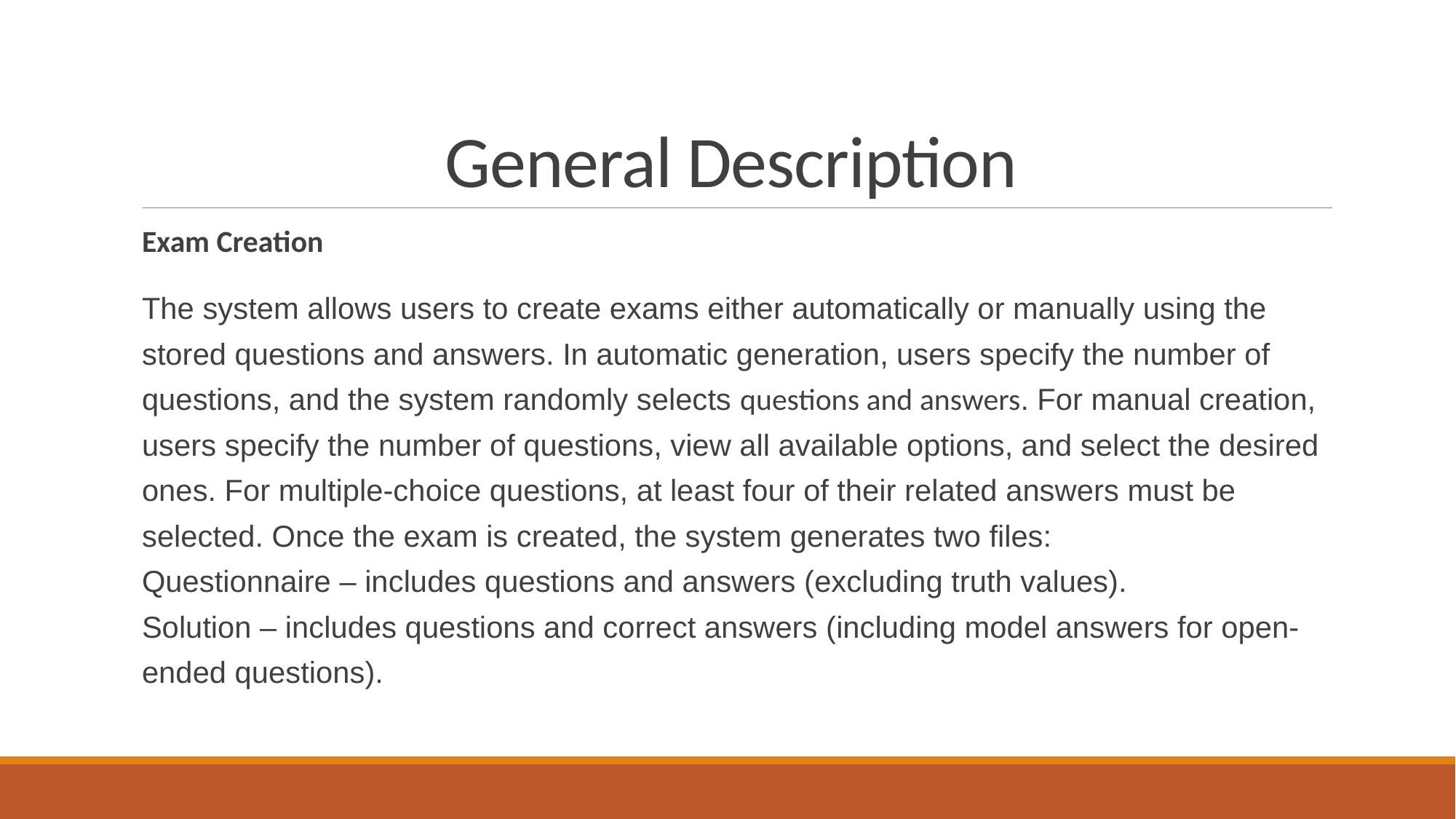

# General Description
Exam Creation
The system allows users to create exams either automatically or manually using the stored questions and answers. In automatic generation, users specify the number of questions, and the system randomly selects questions and answers. For manual creation, users specify the number of questions, view all available options, and select the desired ones. For multiple-choice questions, at least four of their related answers must be selected. Once the exam is created, the system generates two files:
Questionnaire – includes questions and answers (excluding truth values).
Solution – includes questions and correct answers (including model answers for open-ended questions).